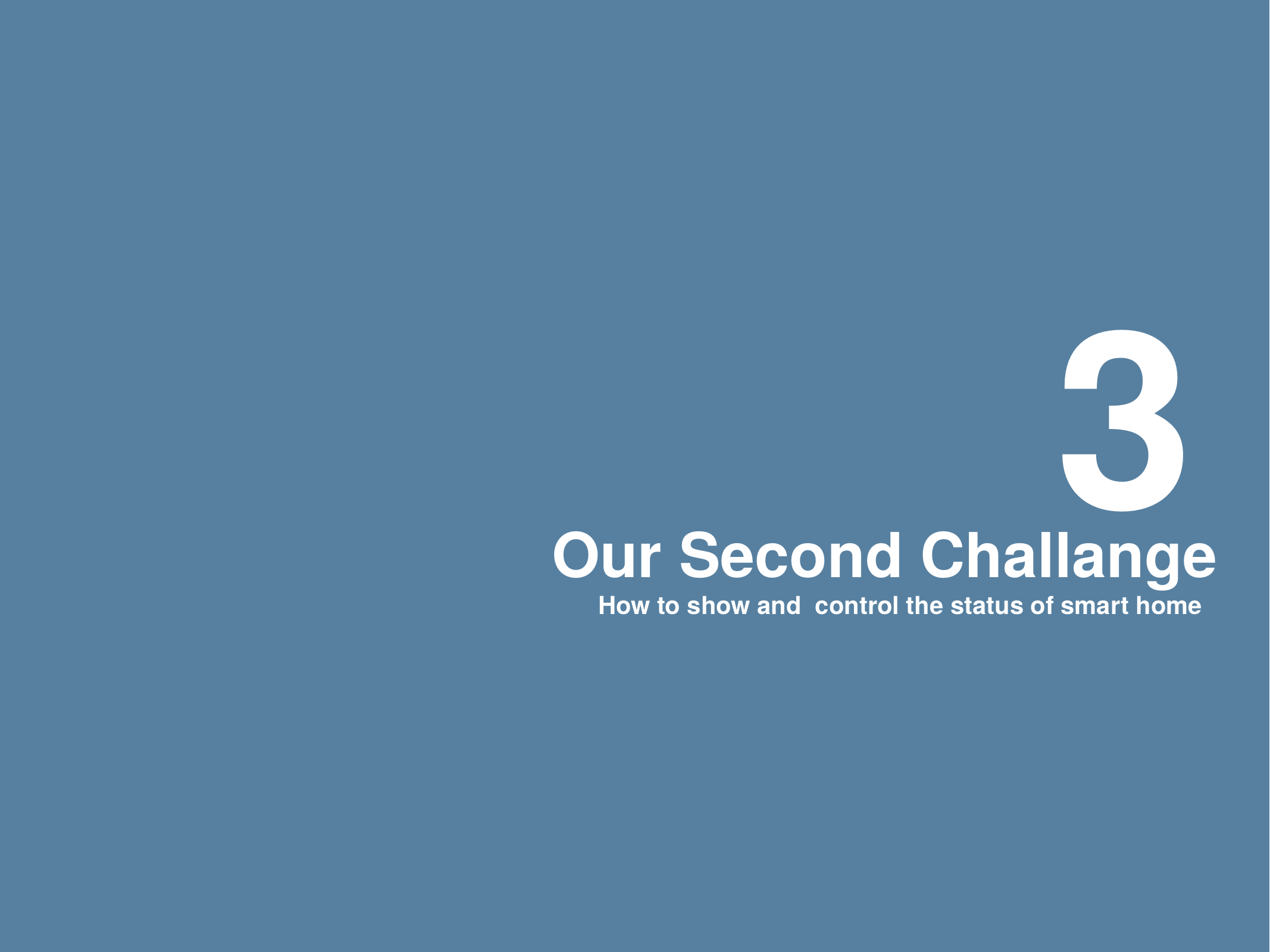

3
Our Second Challange
How to show and  control the status of smart home